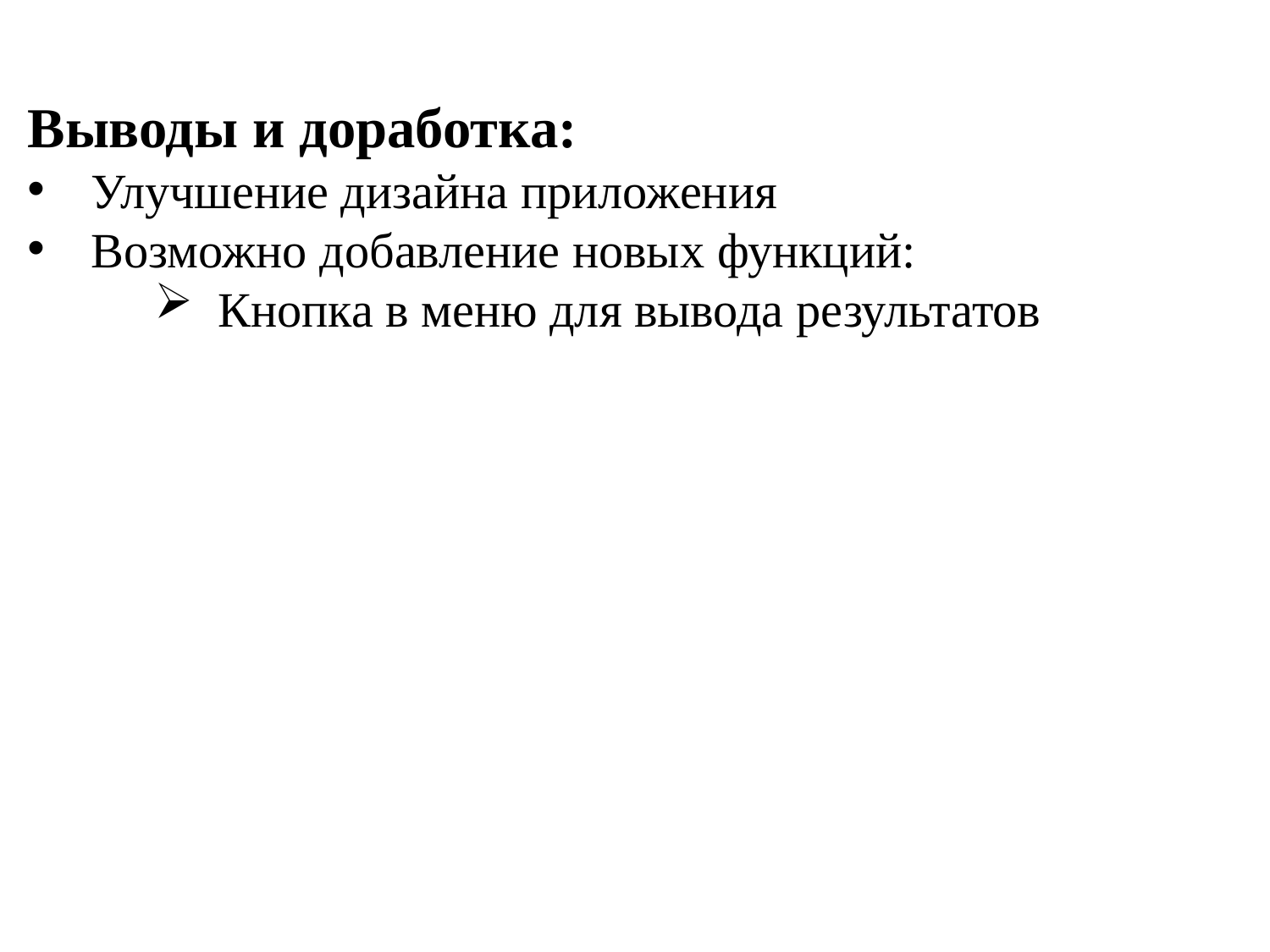

Выводы и доработка:
Улучшение дизайна приложения
Возможно добавление новых функций:
Кнопка в меню для вывода результатов